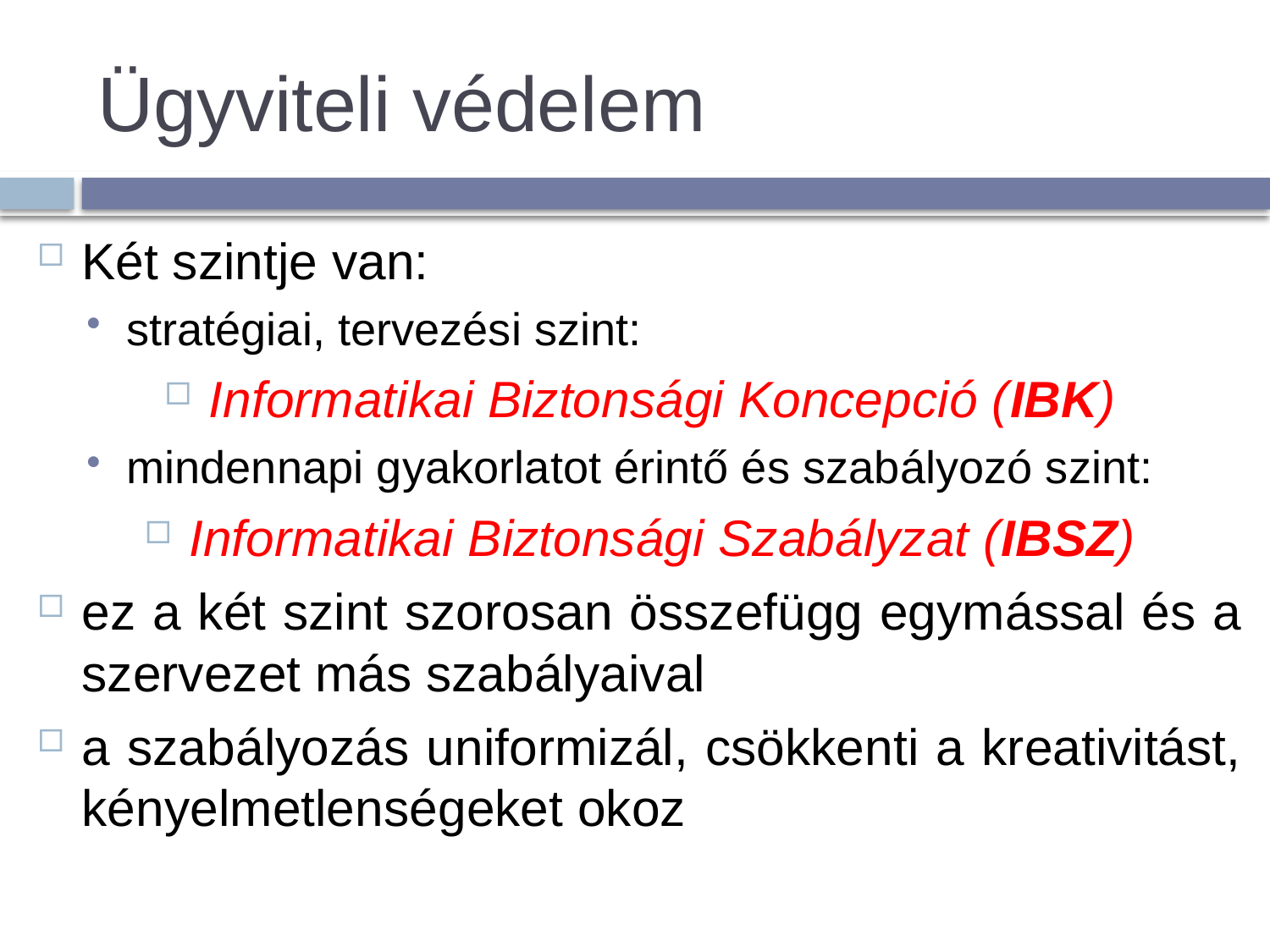

# Ügyviteli védelem
Két szintje van:
stratégiai, tervezési szint:
Informatikai Biztonsági Koncepció (IBK)
mindennapi gyakorlatot érintő és szabályozó szint:
Informatikai Biztonsági Szabályzat (IBSZ)
ez a két szint szorosan összefügg egymással és a szervezet más szabályaival
a szabályozás uniformizál, csökkenti a kreativitást, kényelmetlenségeket okoz